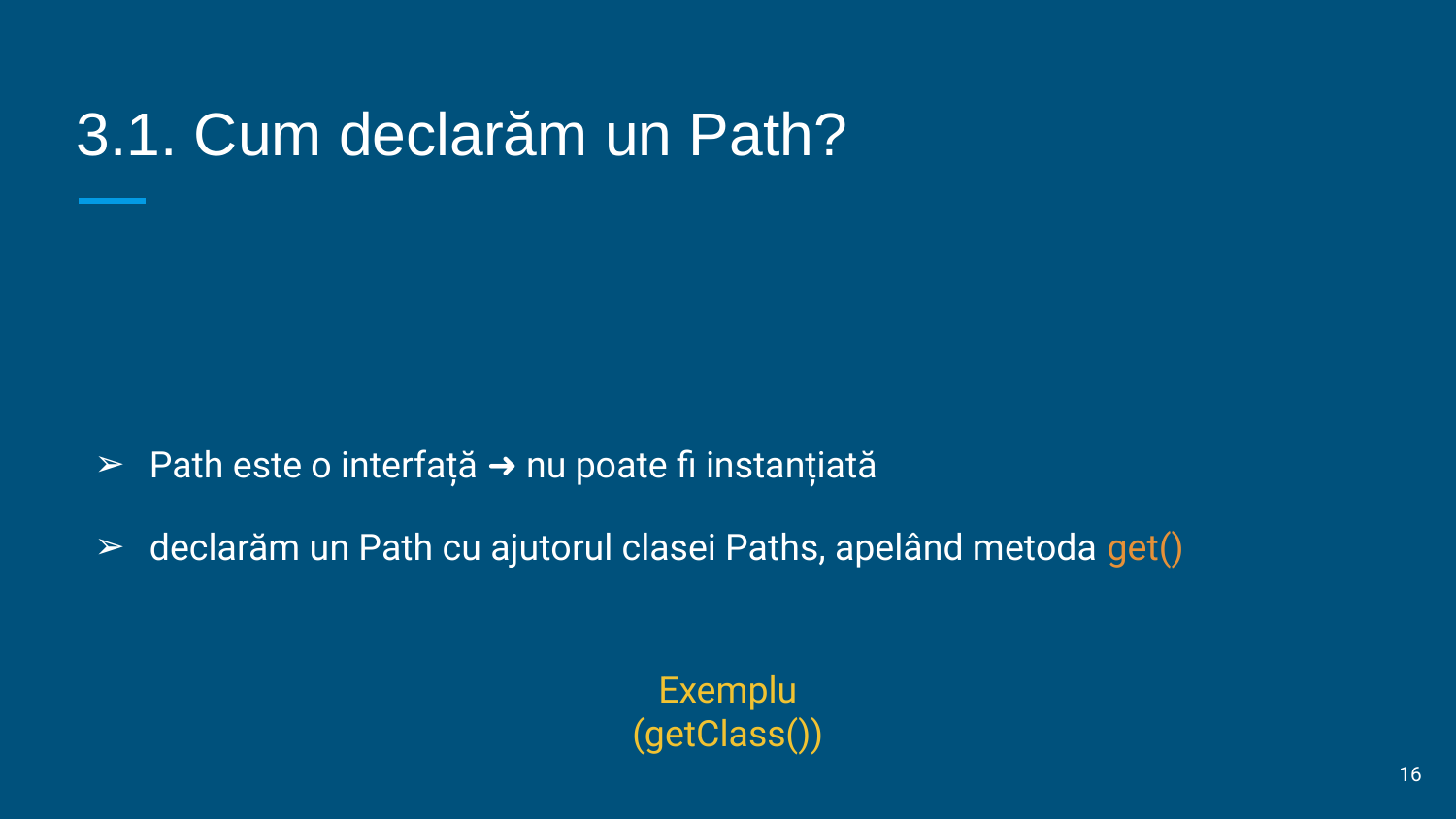

# 3.1. Cum declarăm un Path?
Path este o interfață ➜ nu poate fi instanțiată
declarăm un Path cu ajutorul clasei Paths, apelând metoda get()
Exemplu (getClass())
16